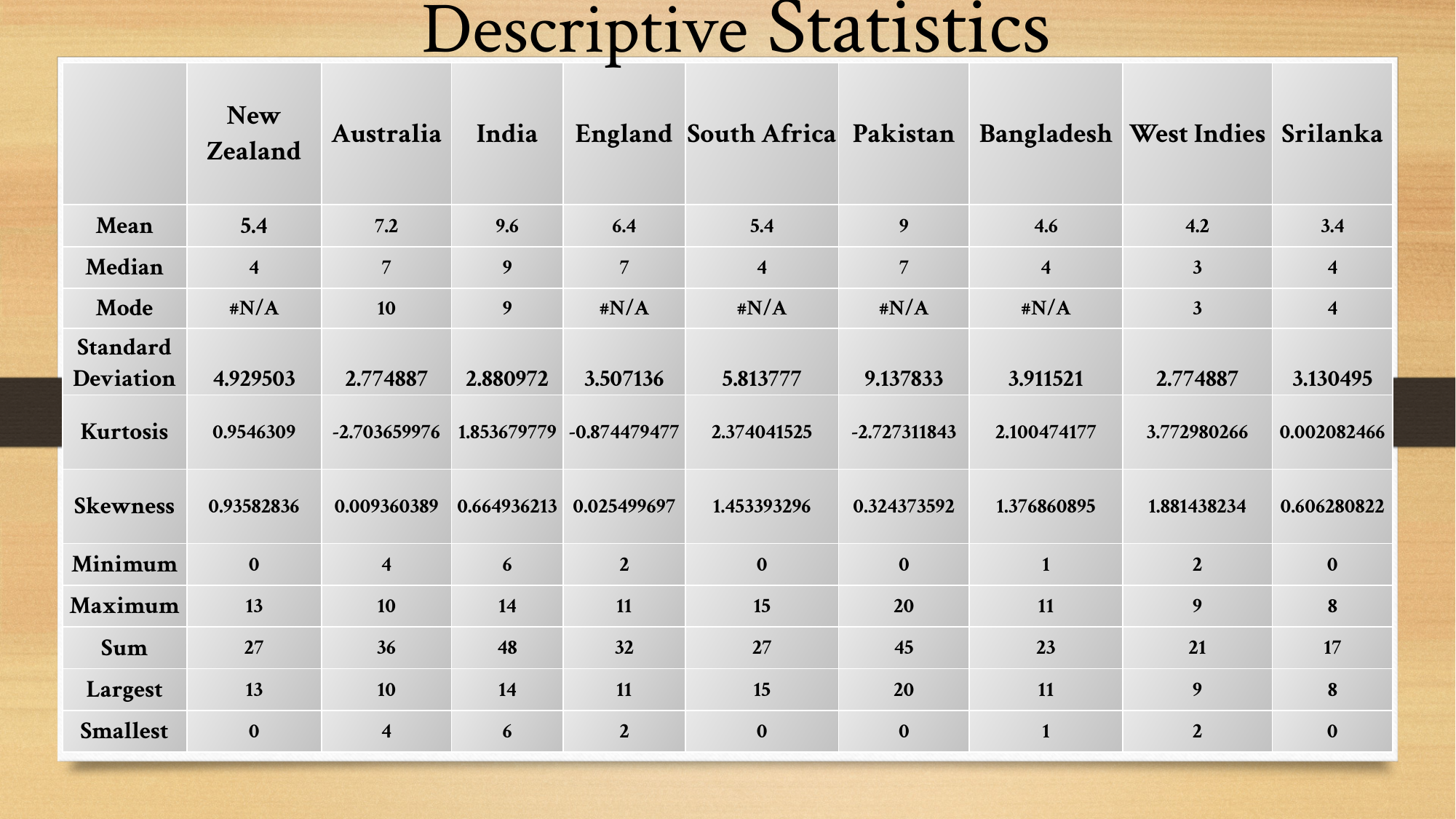

Descriptive Statistics

|  | New Zealand | Australia | India | England | South Africa | Pakistan | Bangladesh | West Indies | Srilanka |
| --- | --- | --- | --- | --- | --- | --- | --- | --- | --- |
| Mean | 5.4 | 7.2 | 9.6 | 6.4 | 5.4 | 9 | 4.6 | 4.2 | 3.4 |
| Median | 4 | 7 | 9 | 7 | 4 | 7 | 4 | 3 | 4 |
| Mode | #N/A | 10 | 9 | #N/A | #N/A | #N/A | #N/A | 3 | 4 |
| Standard Deviation | 4.929503 | 2.774887 | 2.880972 | 3.507136 | 5.813777 | 9.137833 | 3.911521 | 2.774887 | 3.130495 |
| Kurtosis | 0.9546309 | -2.703659976 | 1.853679779 | -0.874479477 | 2.374041525 | -2.727311843 | 2.100474177 | 3.772980266 | 0.002082466 |
| Skewness | 0.93582836 | 0.009360389 | 0.664936213 | 0.025499697 | 1.453393296 | 0.324373592 | 1.376860895 | 1.881438234 | 0.606280822 |
| Minimum | 0 | 4 | 6 | 2 | 0 | 0 | 1 | 2 | 0 |
| Maximum | 13 | 10 | 14 | 11 | 15 | 20 | 11 | 9 | 8 |
| Sum | 27 | 36 | 48 | 32 | 27 | 45 | 23 | 21 | 17 |
| Largest | 13 | 10 | 14 | 11 | 15 | 20 | 11 | 9 | 8 |
| Smallest | 0 | 4 | 6 | 2 | 0 | 0 | 1 | 2 | 0 |